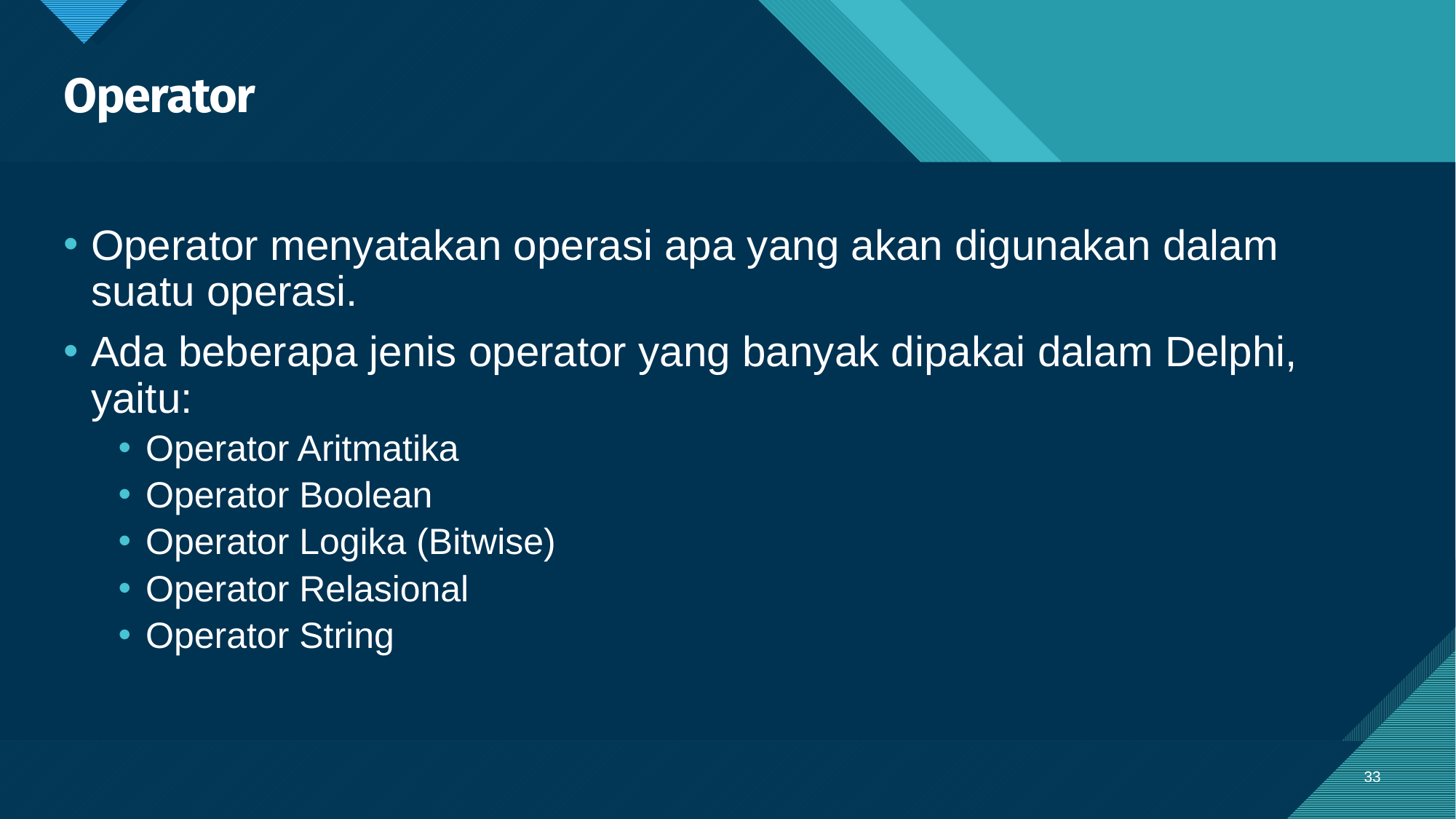

# Operator
Operator menyatakan operasi apa yang akan digunakan dalam suatu operasi.
Ada beberapa jenis operator yang banyak dipakai dalam Delphi, yaitu:
Operator Aritmatika
Operator Boolean
Operator Logika (Bitwise)
Operator Relasional
Operator String
33